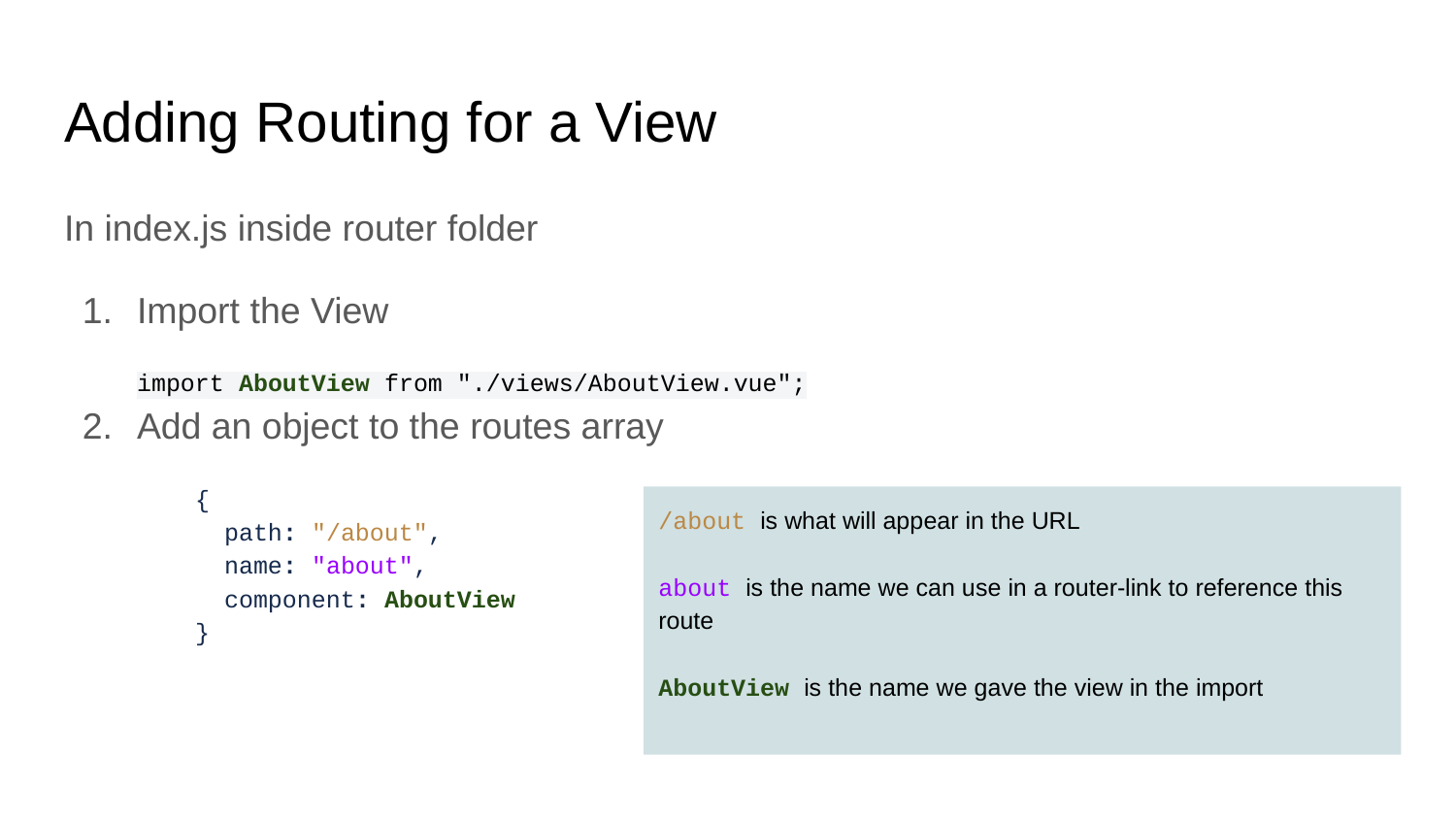

# Adding Routing for a View
In index.js inside router folder
Import the View
import AboutView from "./views/AboutView.vue";
Add an object to the routes array
    {
      path: "/about",
      name: "about",
      component: AboutView
    }
/about is what will appear in the URL

about is the name we can use in a router-link to reference this route

AboutView is the name we gave the view in the import